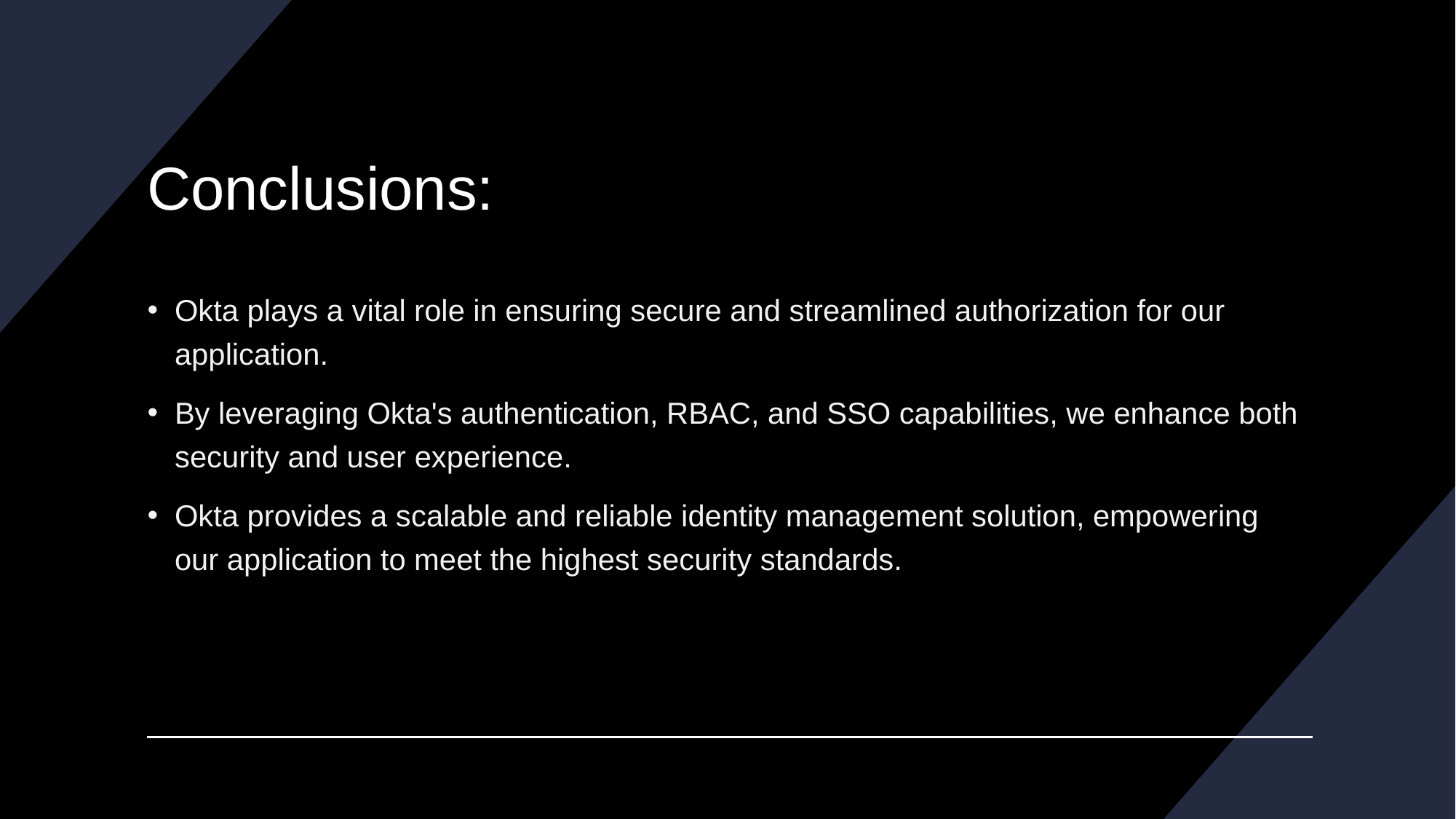

# Conclusions:
Okta plays a vital role in ensuring secure and streamlined authorization for our application.
By leveraging Okta's authentication, RBAC, and SSO capabilities, we enhance both security and user experience.
Okta provides a scalable and reliable identity management solution, empowering our application to meet the highest security standards.